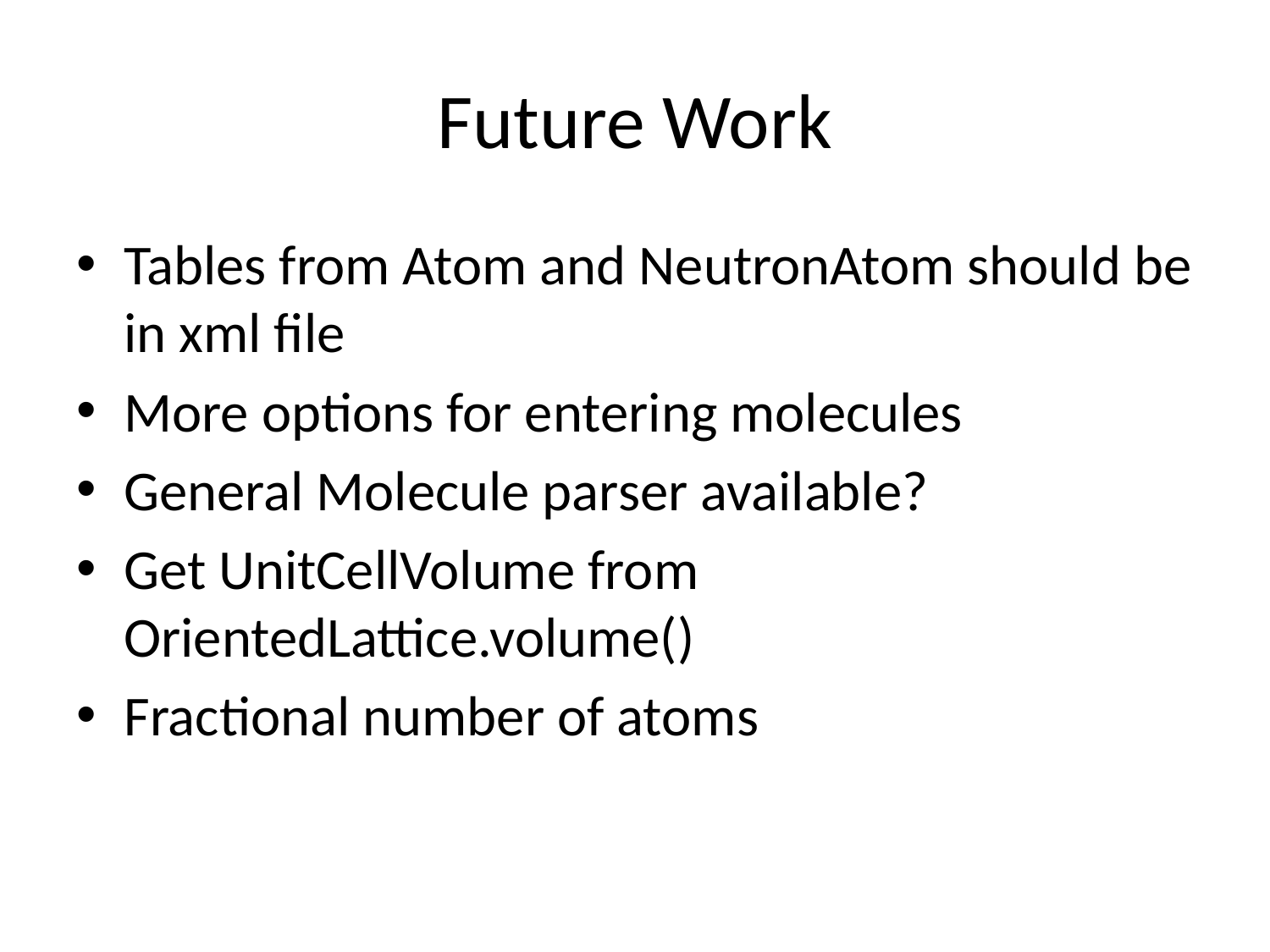

# Future Work
Tables from Atom and NeutronAtom should be in xml file
More options for entering molecules
General Molecule parser available?
Get UnitCellVolume from OrientedLattice.volume()
Fractional number of atoms